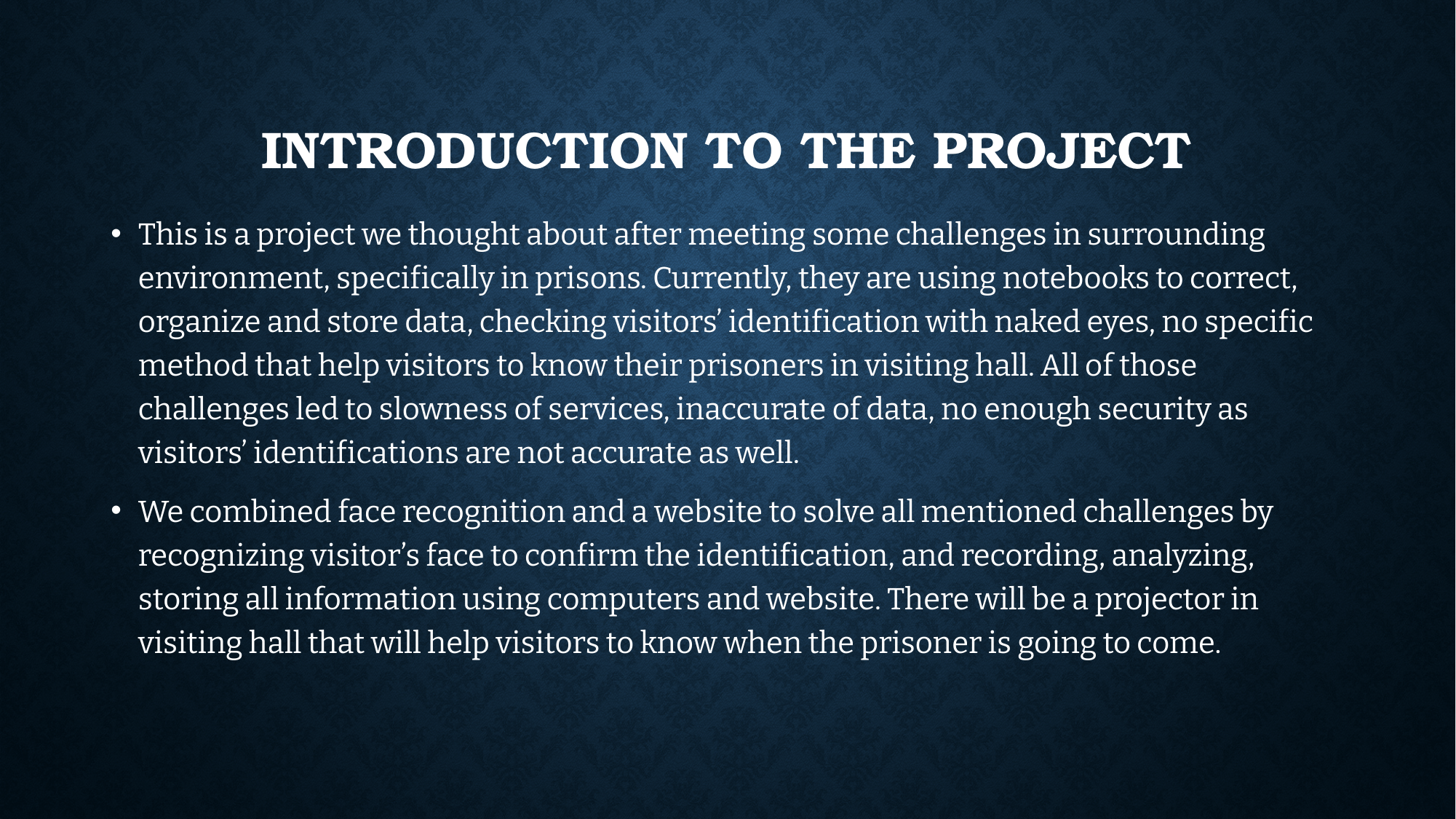

# Introduction to the project
This is a project we thought about after meeting some challenges in surrounding environment, specifically in prisons. Currently, they are using notebooks to correct, organize and store data, checking visitors’ identification with naked eyes, no specific method that help visitors to know their prisoners in visiting hall. All of those challenges led to slowness of services, inaccurate of data, no enough security as visitors’ identifications are not accurate as well.
We combined face recognition and a website to solve all mentioned challenges by recognizing visitor’s face to confirm the identification, and recording, analyzing, storing all information using computers and website. There will be a projector in visiting hall that will help visitors to know when the prisoner is going to come.